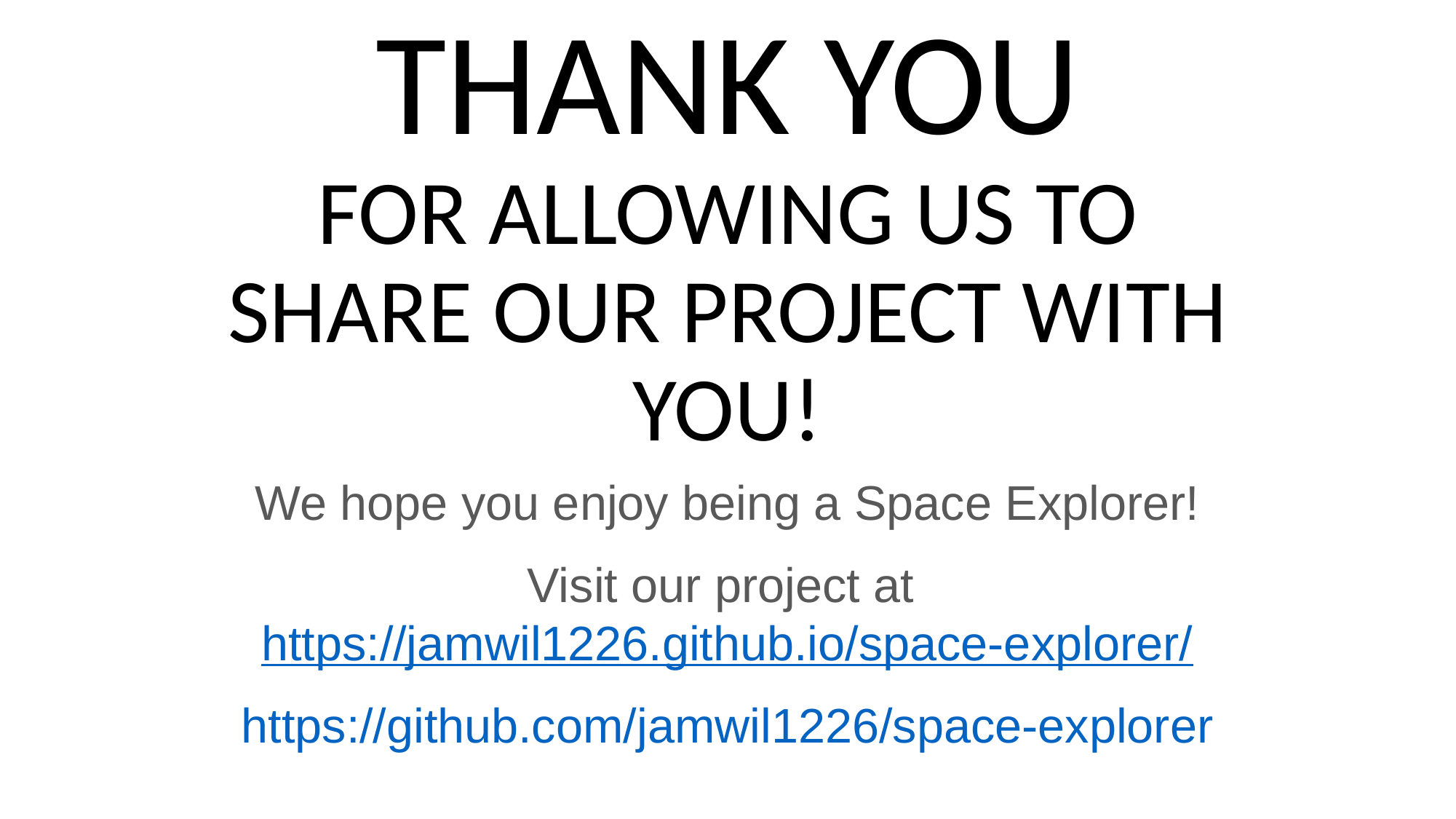

# THANK YOU FOR ALLOWING US TO SHARE OUR PROJECT WITH YOU!
We hope you enjoy being a Space Explorer!
Visit our project at https://jamwil1226.github.io/space-explorer/
https://github.com/jamwil1226/space-explorer